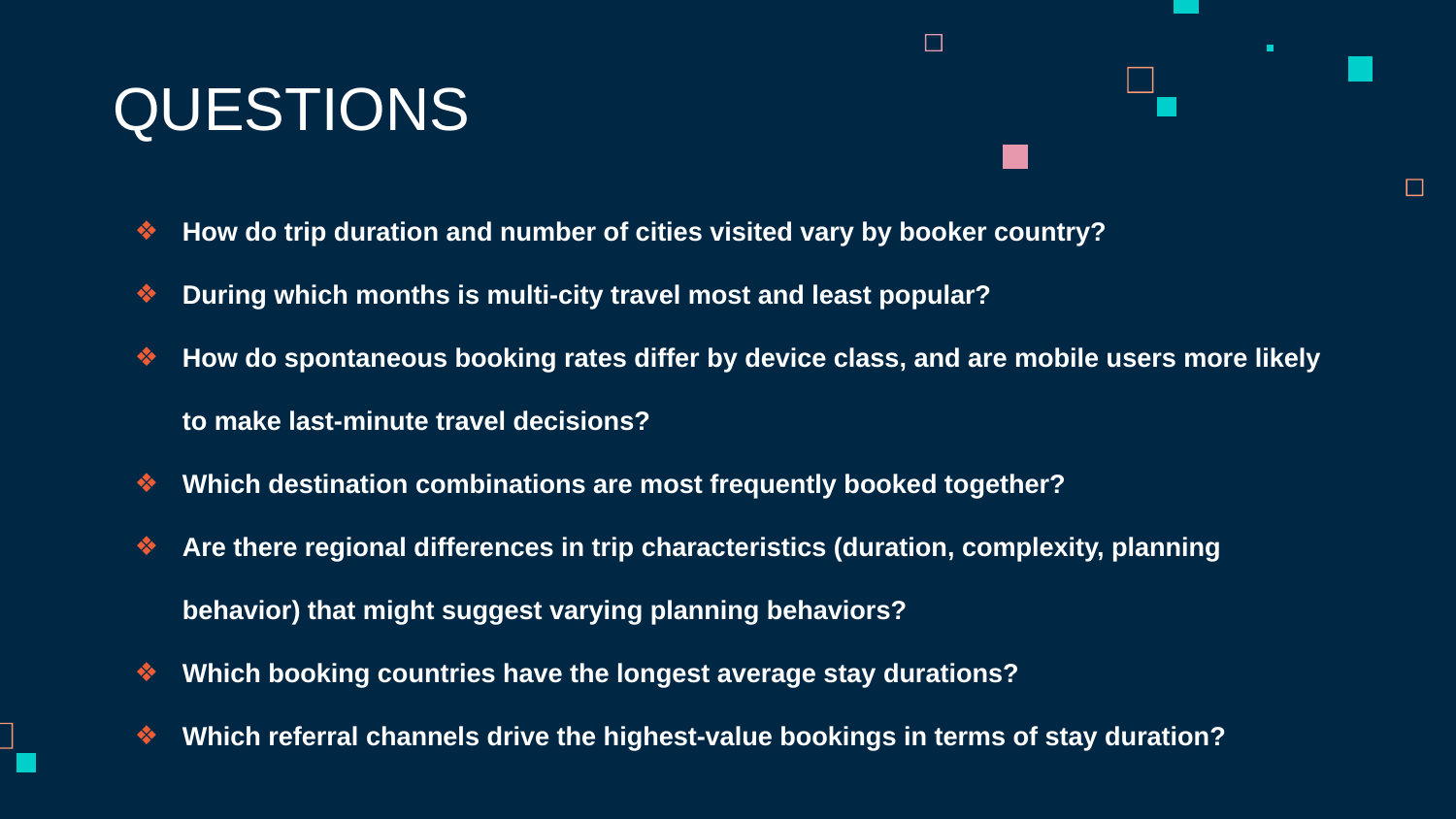

# QUESTIONS
How do trip duration and number of cities visited vary by booker country?
During which months is multi-city travel most and least popular?
How do spontaneous booking rates differ by device class, and are mobile users more likely to make last-minute travel decisions?
Which destination combinations are most frequently booked together?
Are there regional differences in trip characteristics (duration, complexity, planning behavior) that might suggest varying planning behaviors?
Which booking countries have the longest average stay durations?
Which referral channels drive the highest-value bookings in terms of stay duration?